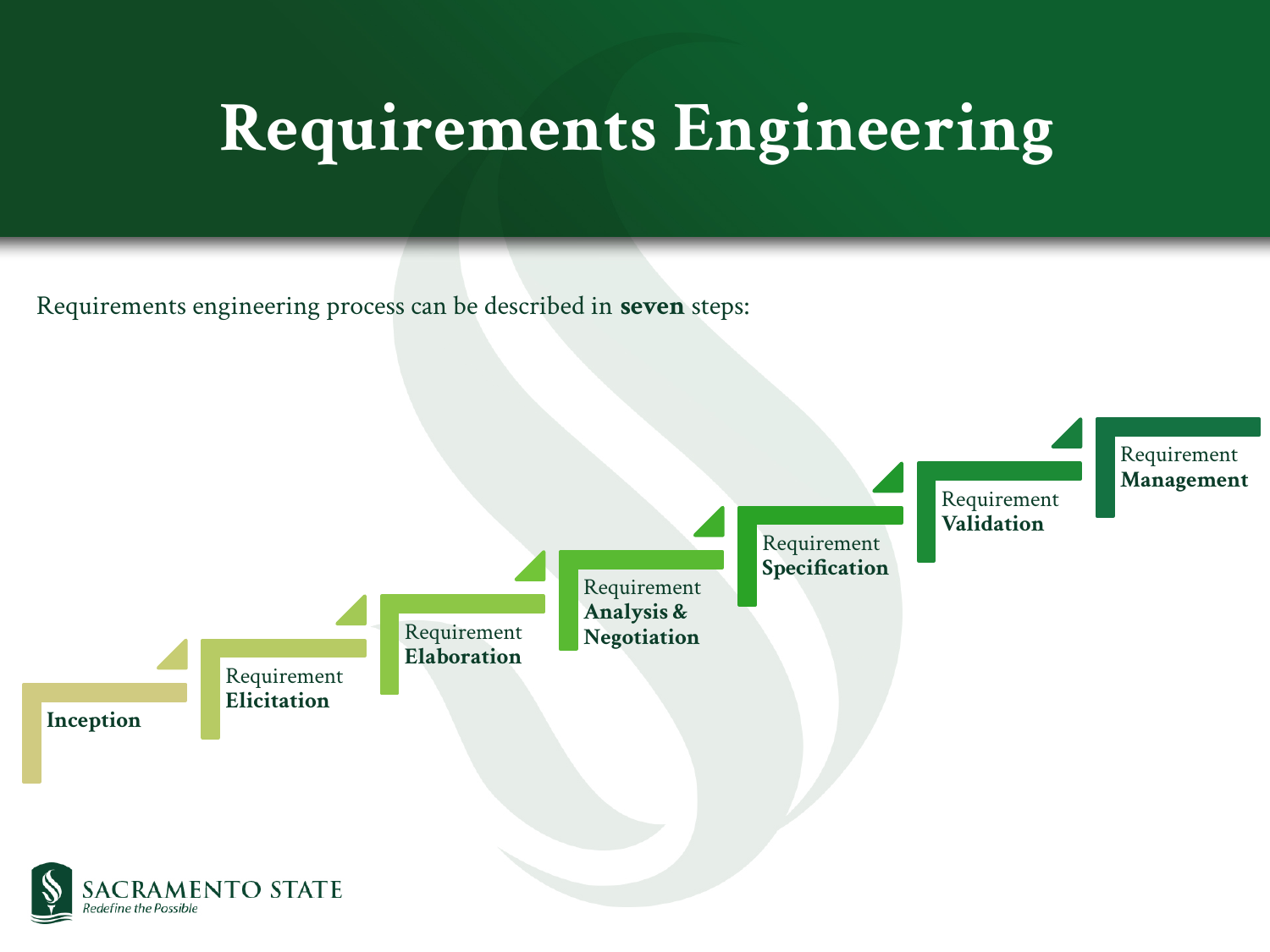

Requirements Engineering

Requirements engineering process can be described in seven steps:

Inception
Requirement Elicitation
Requirement Elaboration
Requirement Analysis & Negotiation
Requirement Specification
Requirement Validation
Requirement Management